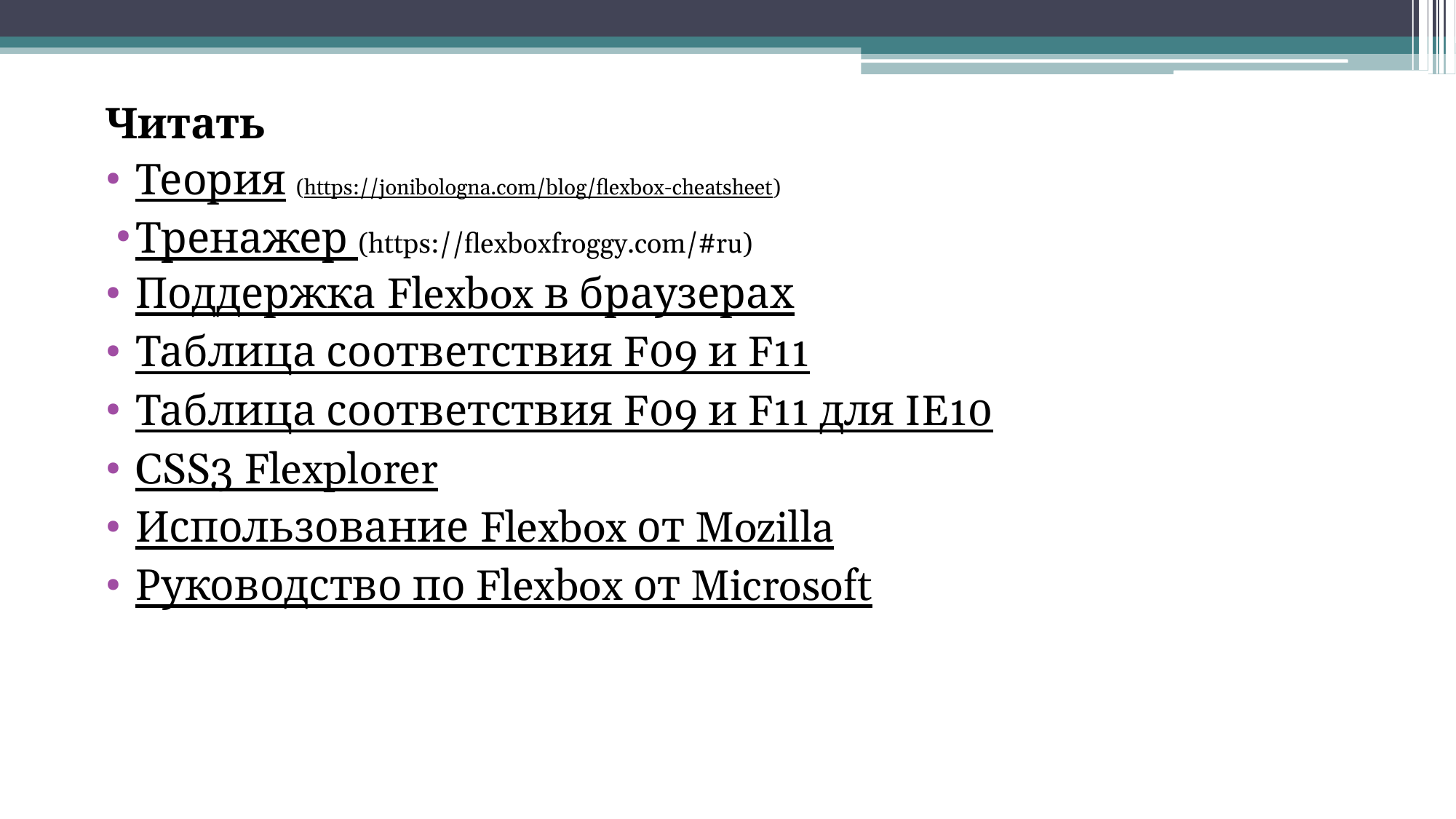

Читать
Теория (https://jonibologna.com/blog/flexbox-cheatsheet)
Тренажер (https://flexboxfroggy.com/#ru)
Поддержка Flexbox в браузерах
Таблица соответствия F09 и F11
Таблица соответствия F09 и F11 для IE10
CSS3 Flexplorer
Использование Flexbox от Mozilla
Руководство по Flexbox от Microsoft